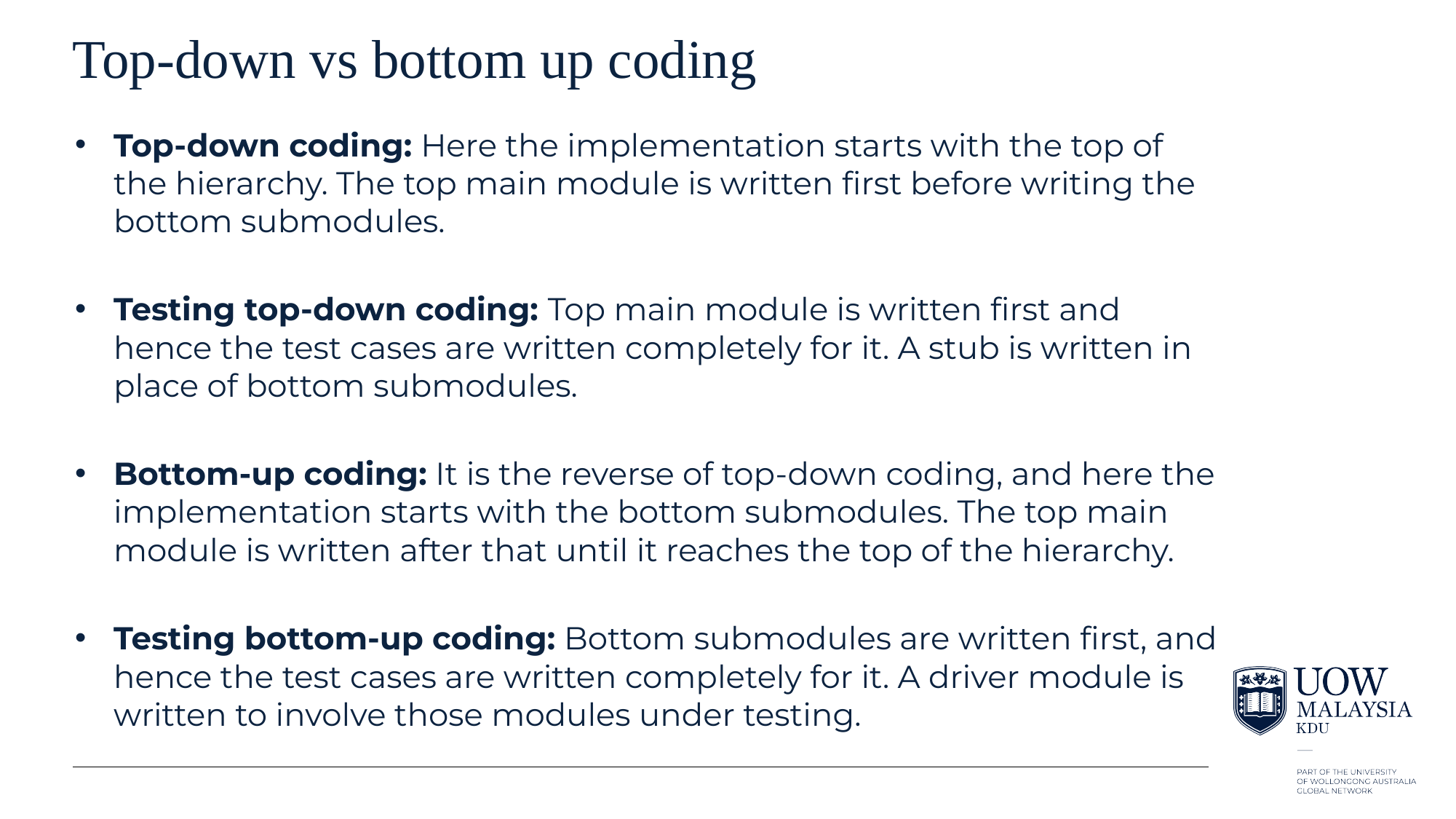

# Top-down vs bottom up coding
Top-down coding: Here the implementation starts with the top of the hierarchy. The top main module is written first before writing the bottom submodules.

Testing top-down coding: Top main module is written first and hence the test cases are written completely for it. A stub is written in place of bottom submodules.

Bottom-up coding: It is the reverse of top-down coding, and here the implementation starts with the bottom submodules. The top main module is written after that until it reaches the top of the hierarchy.

Testing bottom-up coding: Bottom submodules are written first, and hence the test cases are written completely for it. A driver module is written to involve those modules under testing.